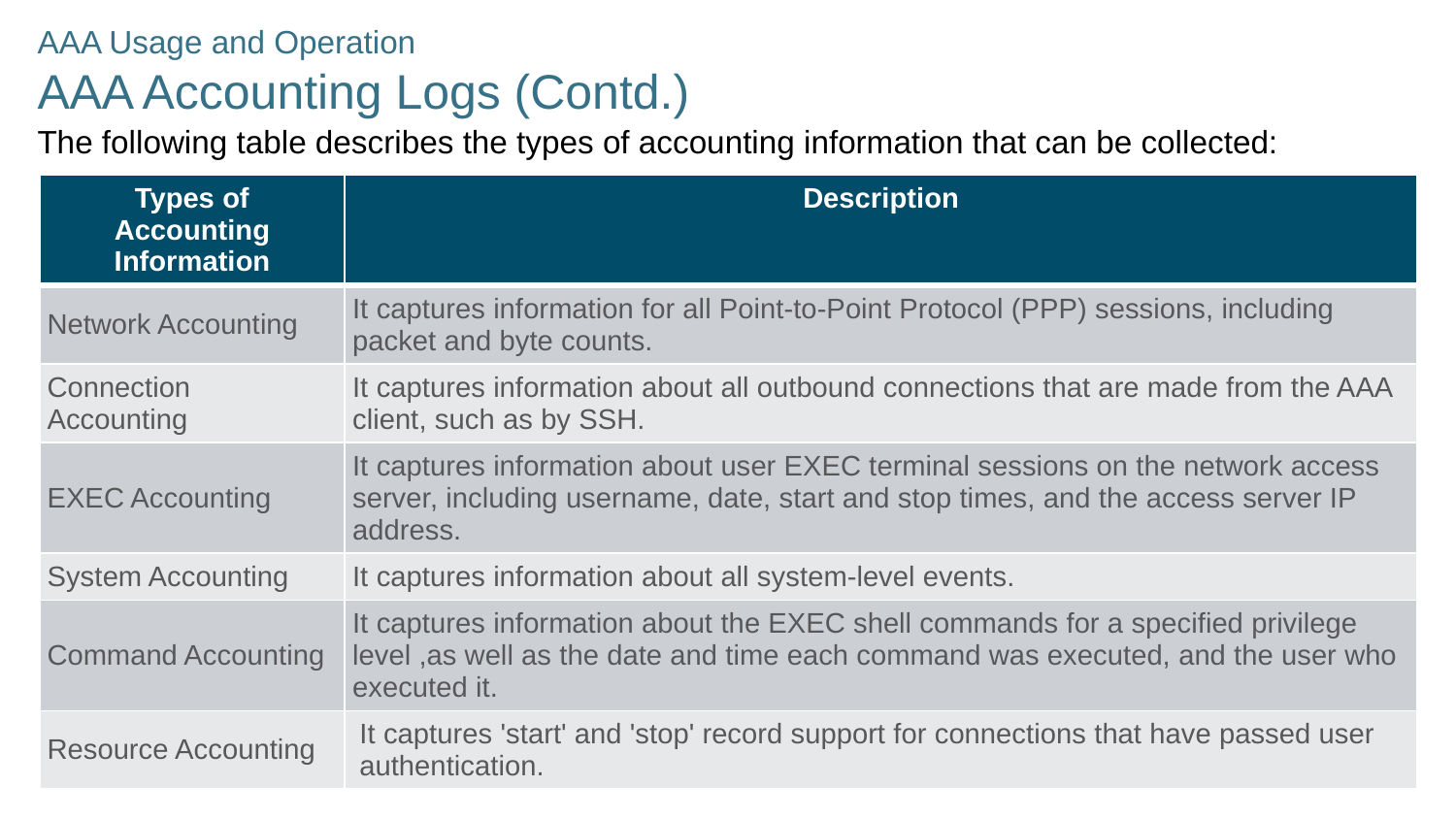

AAA Usage and Operation
AAA Accounting Logs (Contd.)
The following table describes the types of accounting information that can be collected:

| Types of Accounting Information | Description |
| --- | --- |
| Network Accounting | It captures information for all Point-to-Point Protocol (PPP) sessions, including packet and byte counts. |
| Connection Accounting | It captures information about all outbound connections that are made from the AAA client, such as by SSH. |
| EXEC Accounting | It captures information about user EXEC terminal sessions on the network access server, including username, date, start and stop times, and the access server IP address. |
| System Accounting | It captures information about all system-level events. |
| Command Accounting | It captures information about the EXEC shell commands for a specified privilege level ,as well as the date and time each command was executed, and the user who executed it. |
| Resource Accounting | It captures 'start' and 'stop' record support for connections that have passed user authentication. |